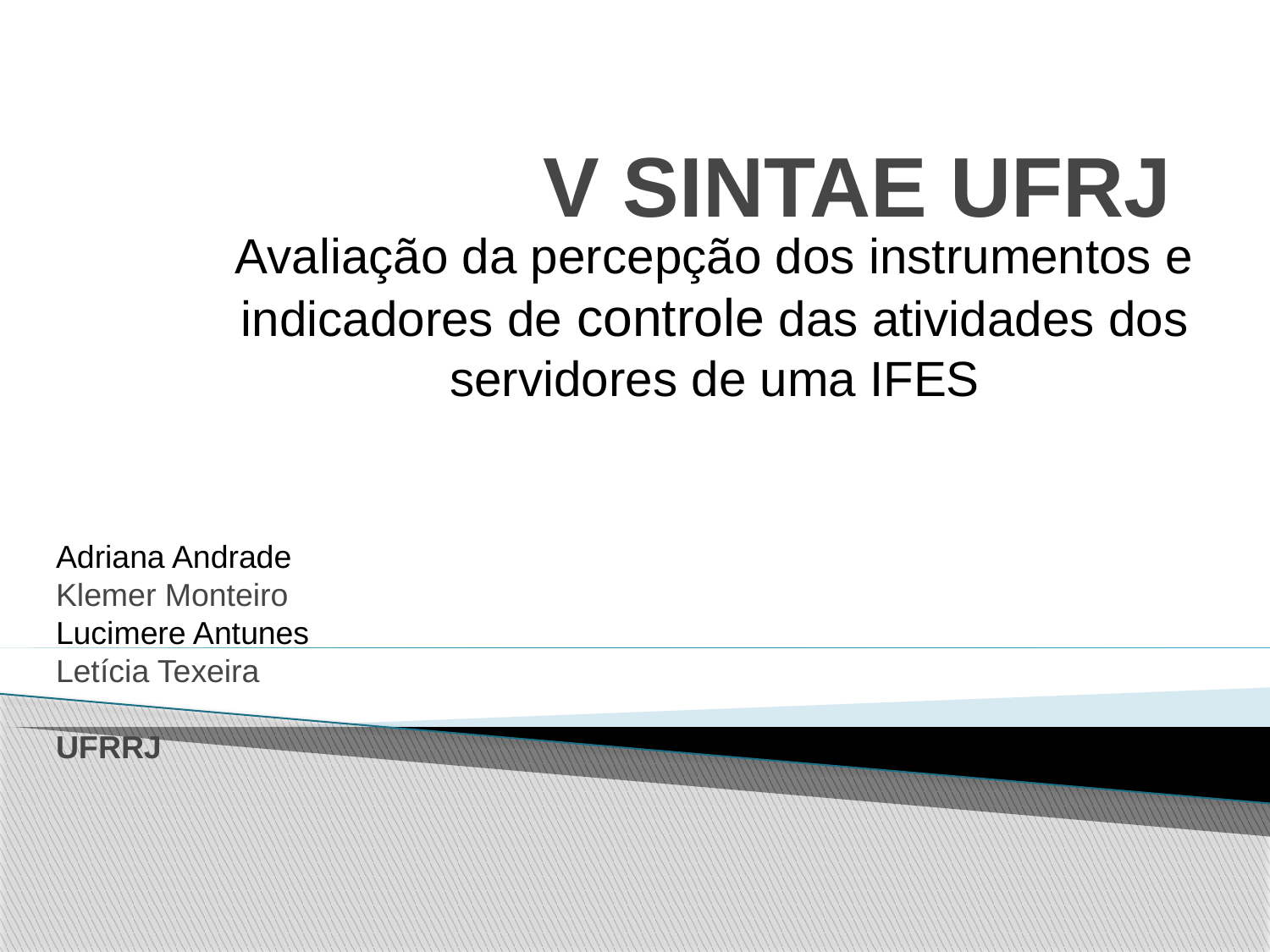

# V SINTAE UFRJ
Avaliação da percepção dos instrumentos e indicadores de controle das atividades dos servidores de uma IFES
Adriana Andrade
Klemer Monteiro
Lucimere Antunes
Letícia Texeira

UFRRJ